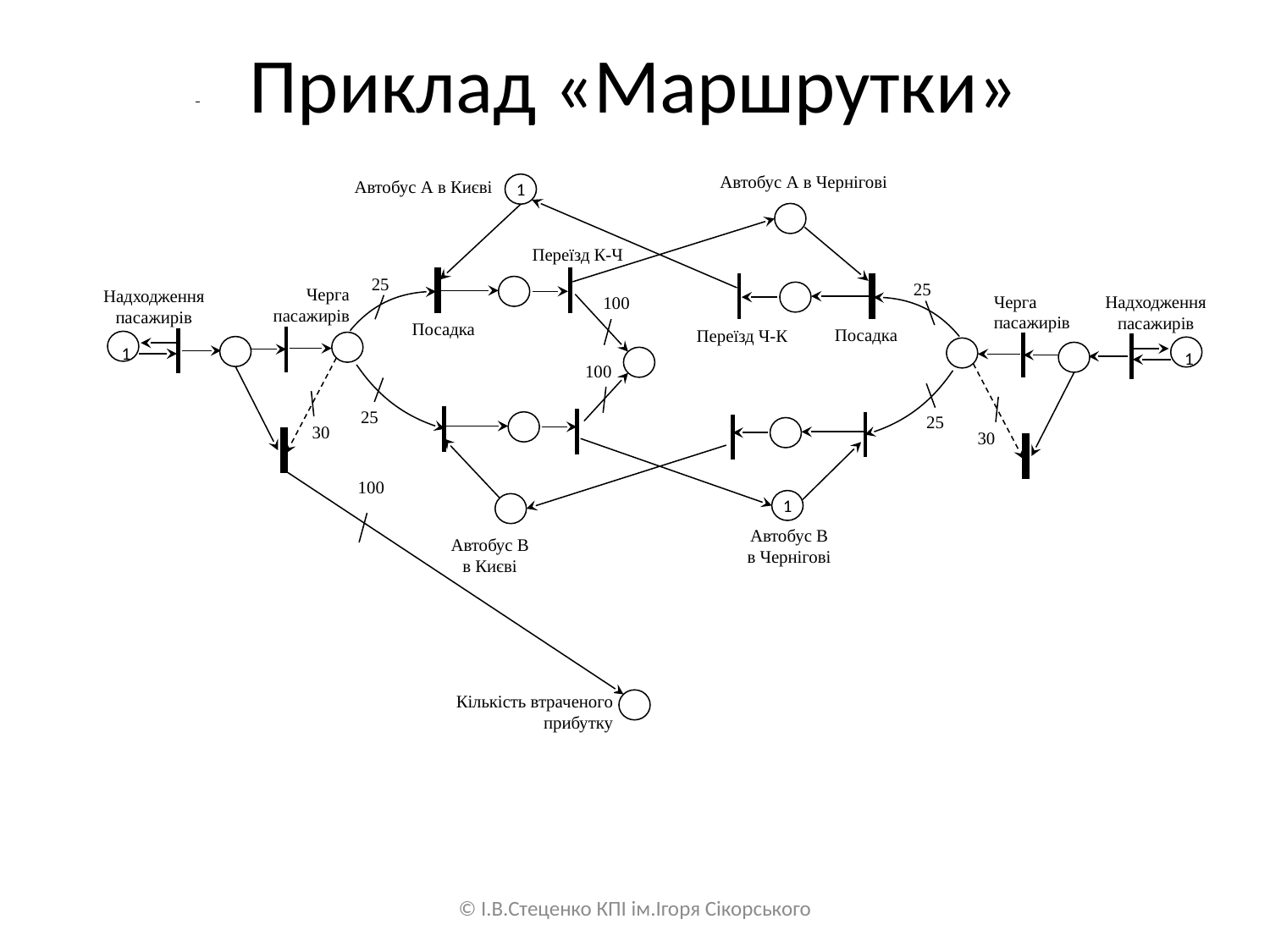

# Приклад «Маршрутки»
Автобус А в Чернігові
1
Автобус А в Києві

25

Черга пасажирів
Надходження
пасажирів

Посадка
Переїзд Ч-К
1

25

30
1
Автобус В в Чернігові
Переїзд К-Ч
25

Черга пасажирів
Надходження
пасажирів
100

Посадка
1

100
25

30
100

Автобус В в Києві
Кількість втраченого прибутку

© І.В.Стеценко КПІ ім.Ігоря Сікорського